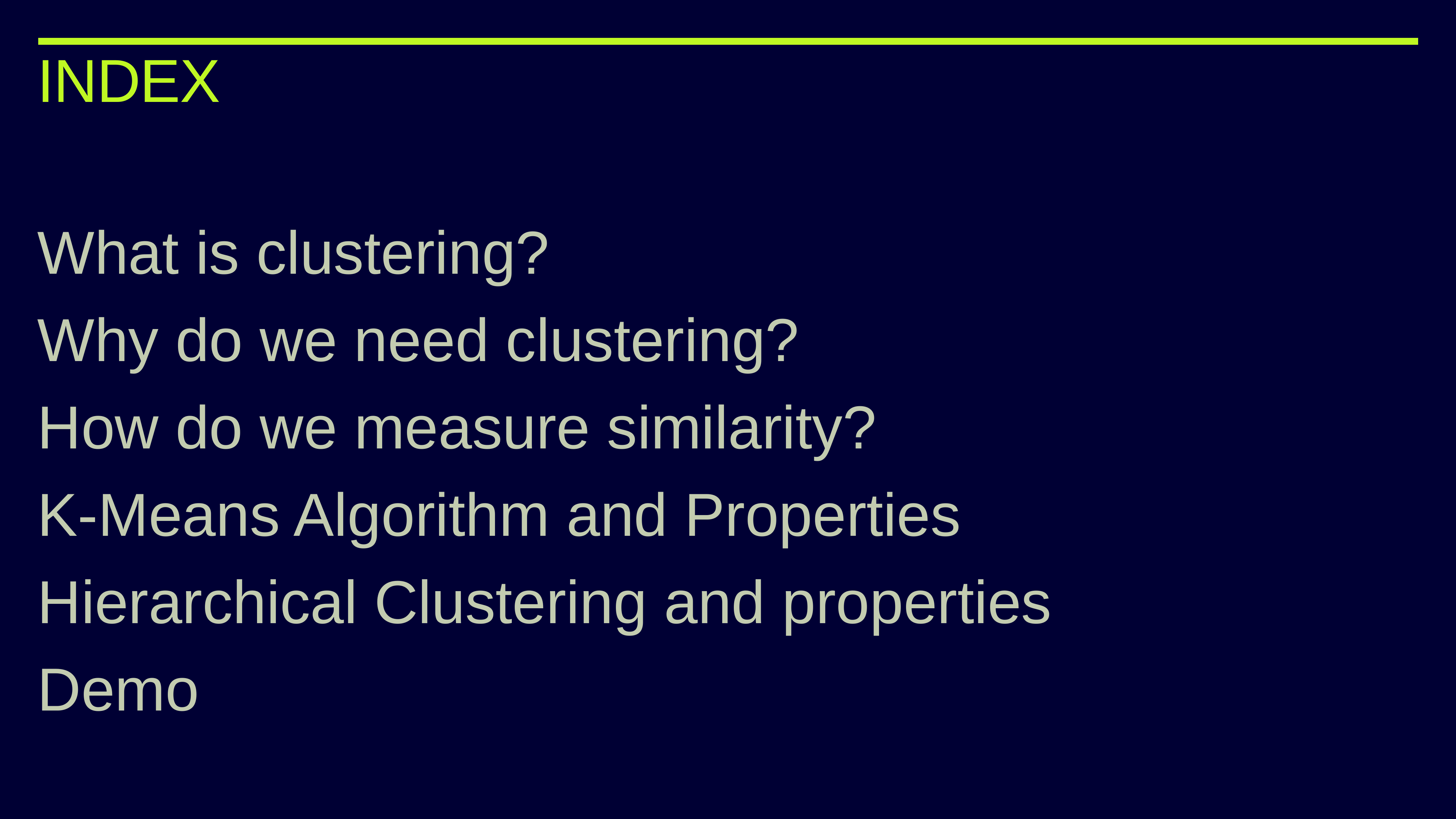

# INDEX
What is clustering?
Why do we need clustering?
How do we measure similarity?
K-Means Algorithm and Properties
Hierarchical Clustering and properties
Demo